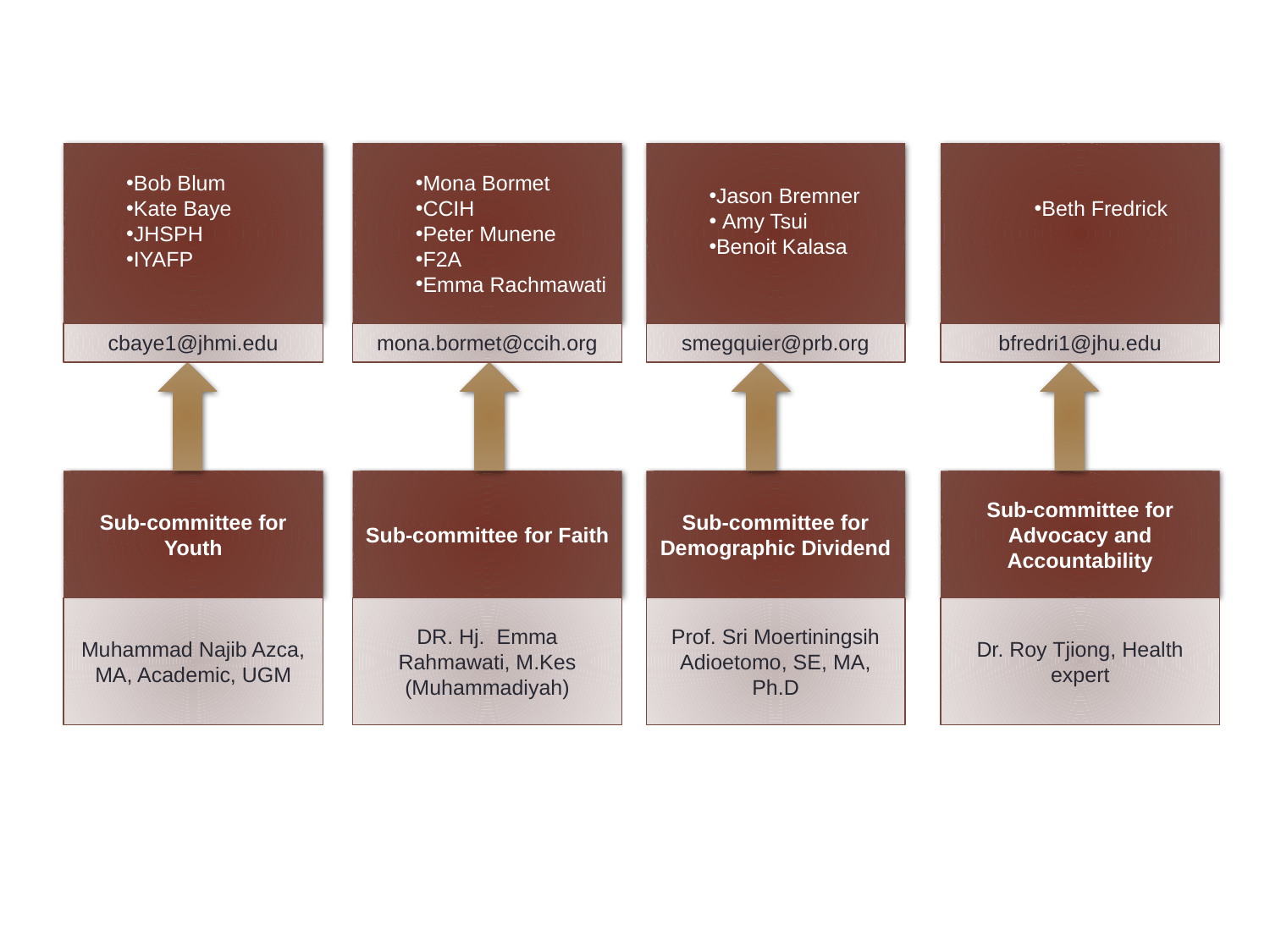

Bob Blum
Kate Baye
JHSPH
IYAFP

Mona Bormet
CCIH
Peter Munene
F2A
Emma Rachmawati
Jason Bremner
 Amy Tsui
Benoit Kalasa

Beth Fredrick

cbaye1@jhmi.edu
mona.bormet@ccih.org
smegquier@prb.org
bfredri1@jhu.edu

Sub-committee for Youth

Sub-committee for Faith

Sub-committee for Demographic Dividend
Sub-committee for Advocacy and Accountability
Muhammad Najib Azca, MA, Academic, UGM
DR. Hj.  Emma Rahmawati, M.Kes (Muhammadiyah)
Prof. Sri Moertiningsih Adioetomo, SE, MA, Ph.D
Dr. Roy Tjiong, Health expert